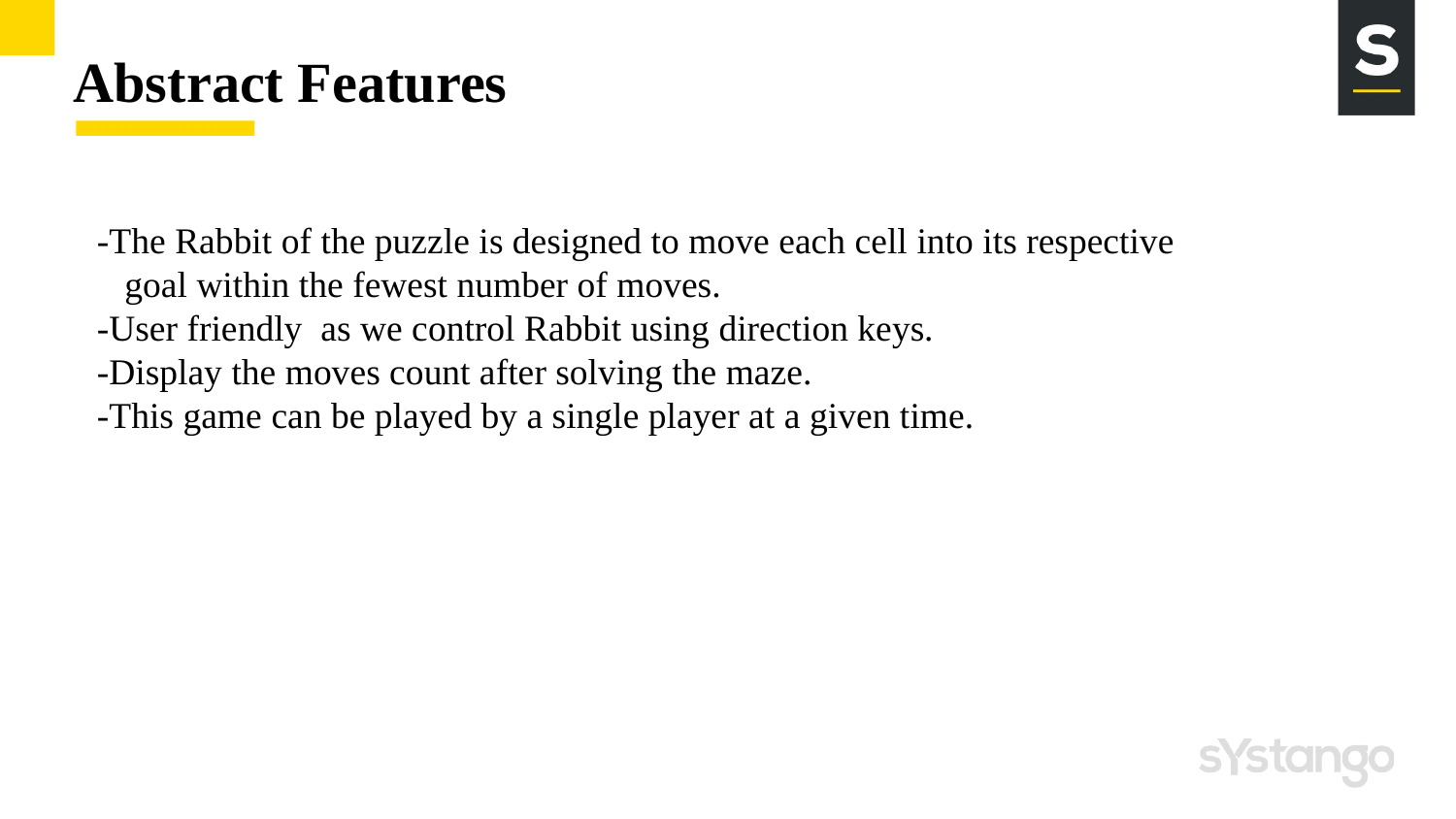

# Abstract Features
-The Rabbit of the puzzle is designed to move each cell into its respective               goal within the fewest number of moves.
-User friendly  as we control Rabbit using direction keys.
-Display the moves count after solving the maze.
-This game can be played by a single player at a given time.